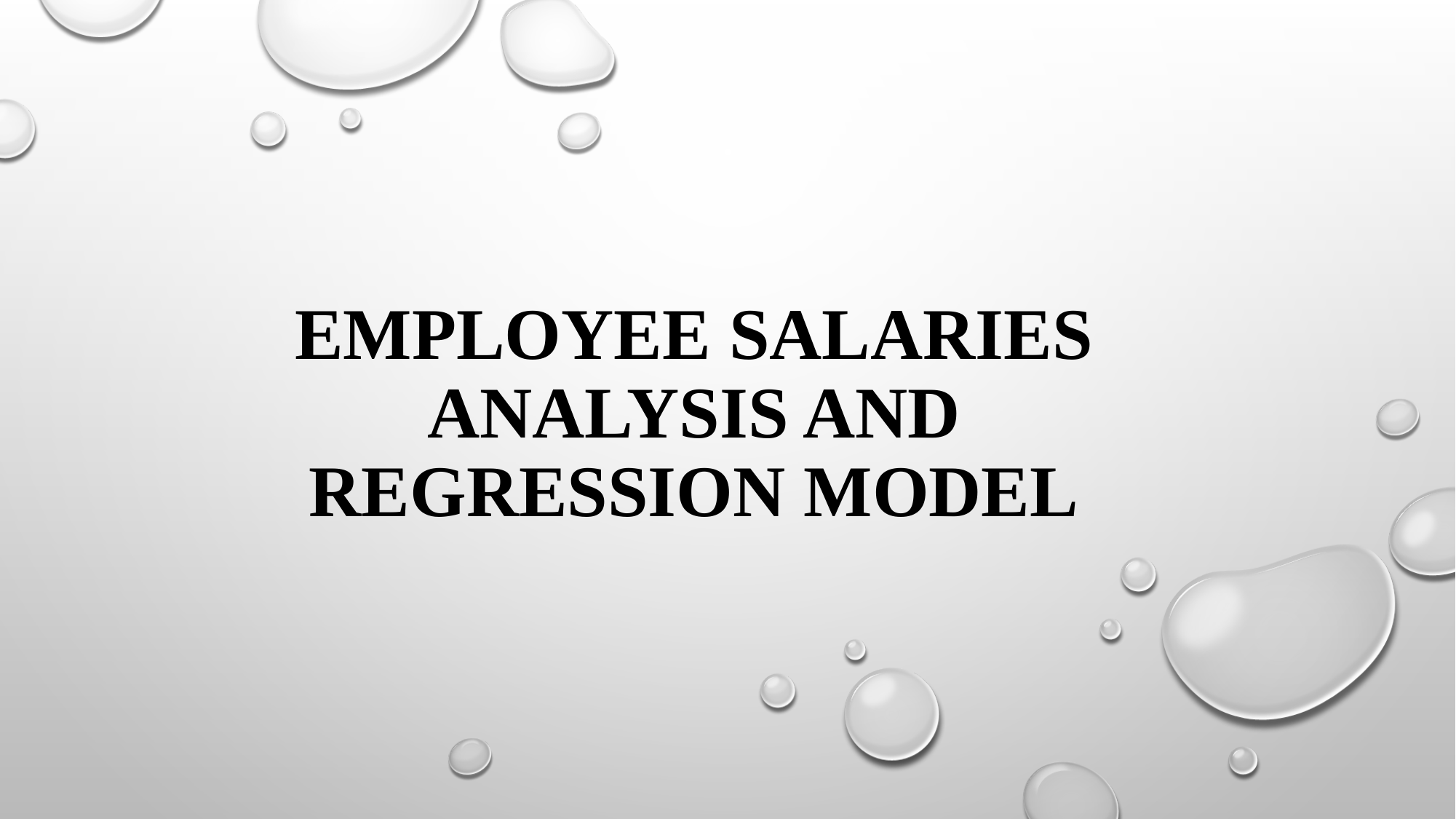

# Employee Salaries Analysis and Regression Model